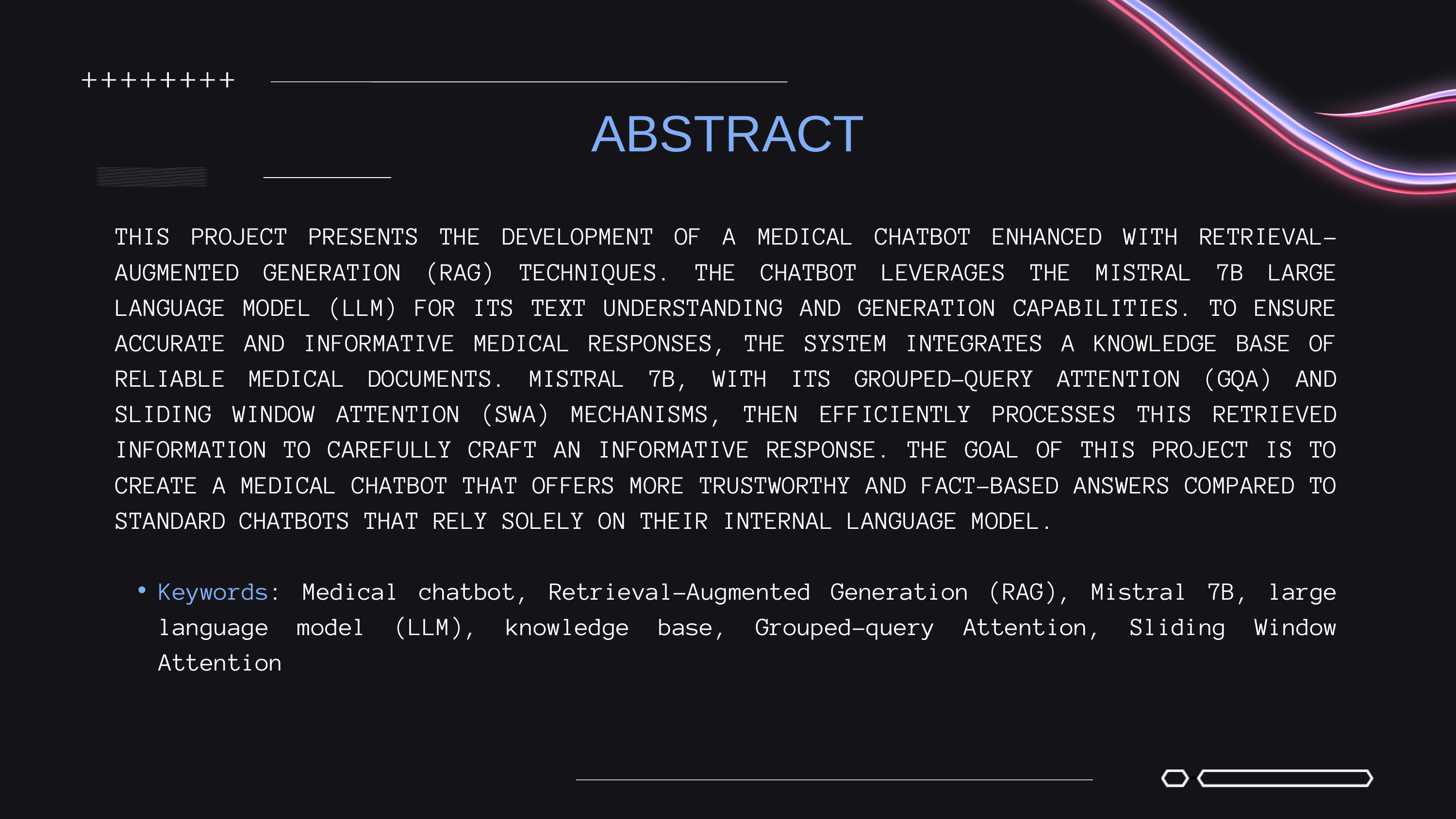

ABSTRACT

THIS PROJECT PRESENTS THE DEVELOPMENT OF A MEDICAL CHATBOT ENHANCED WITH RETRIEVAL-AUGMENTED GENERATION (RAG) TECHNIQUES. THE CHATBOT LEVERAGES THE MISTRAL 7B LARGE LANGUAGE MODEL (LLM) FOR ITS TEXT UNDERSTANDING AND GENERATION CAPABILITIES. TO ENSURE ACCURATE AND INFORMATIVE MEDICAL RESPONSES, THE SYSTEM INTEGRATES A KNOWLEDGE BASE OF RELIABLE MEDICAL DOCUMENTS. MISTRAL 7B, WITH ITS GROUPED-QUERY ATTENTION (GQA) AND SLIDING WINDOW ATTENTION (SWA) MECHANISMS, THEN EFFICIENTLY PROCESSES THIS RETRIEVED INFORMATION TO CAREFULLY CRAFT AN INFORMATIVE RESPONSE. THE GOAL OF THIS PROJECT IS TO CREATE A MEDICAL CHATBOT THAT OFFERS MORE TRUSTWORTHY AND FACT-BASED ANSWERS COMPARED TO STANDARD CHATBOTS THAT RELY SOLELY ON THEIR INTERNAL LANGUAGE MODEL.

Keywords: Medical chatbot, Retrieval-Augmented Generation (RAG), Mistral 7B, large language model (LLM), knowledge base, Grouped-query Attention, Sliding Window Attention